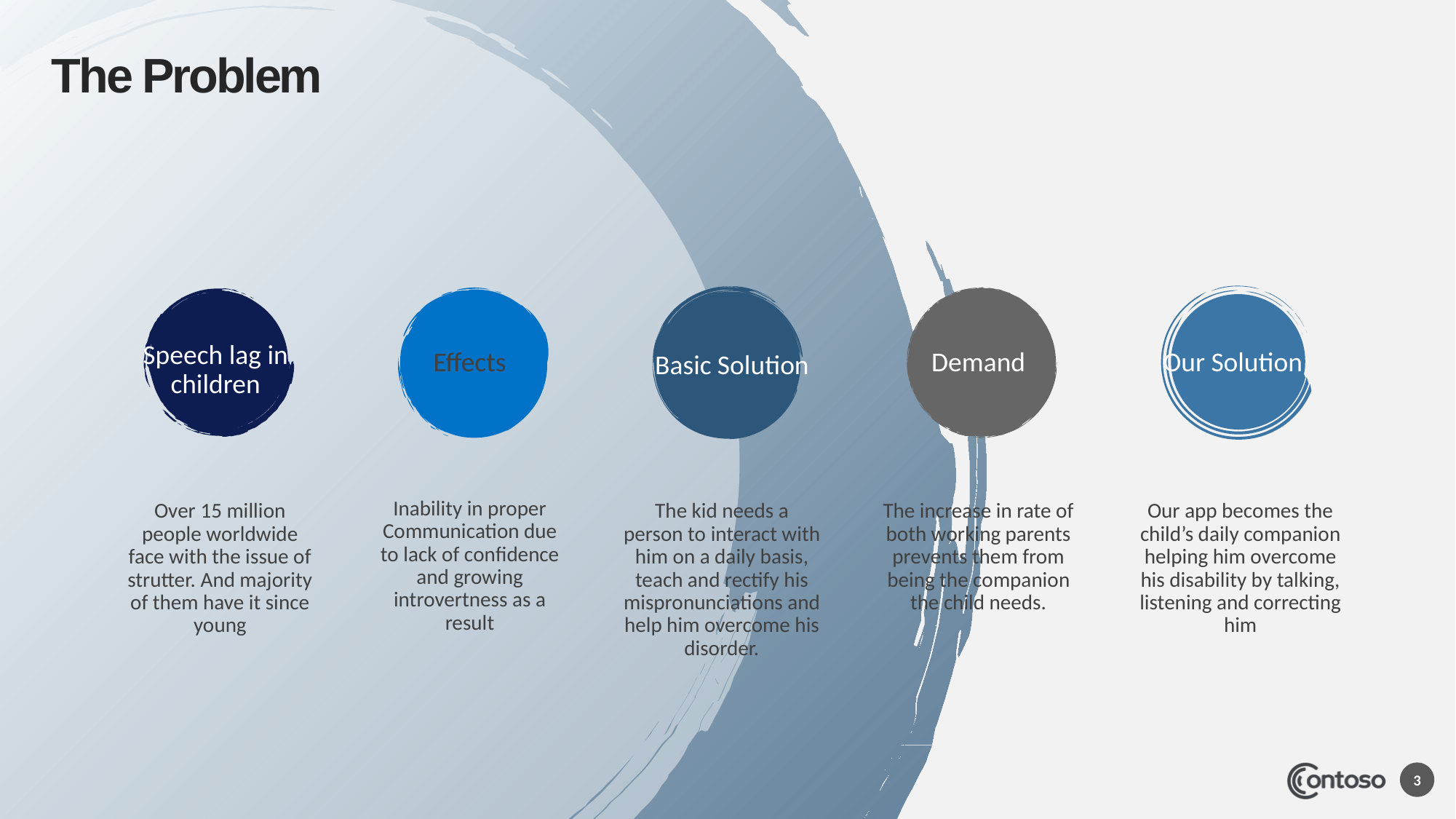

# The Problem
Speech lag in children
Effects
Demand
Our Solution
Basic Solution
Inability in proper Communication due to lack of confidence and growing introvertness as a result
Over 15 million people worldwide face with the issue of strutter. And majority of them have it since young

The kid needs a person to interact with him on a daily basis, teach and rectify his mispronunciations and help him overcome his disorder.

The increase in rate of both working parents prevents them from being the companion the child needs.

Our app becomes the child’s daily companion helping him overcome his disability by talking, listening and correcting him

3